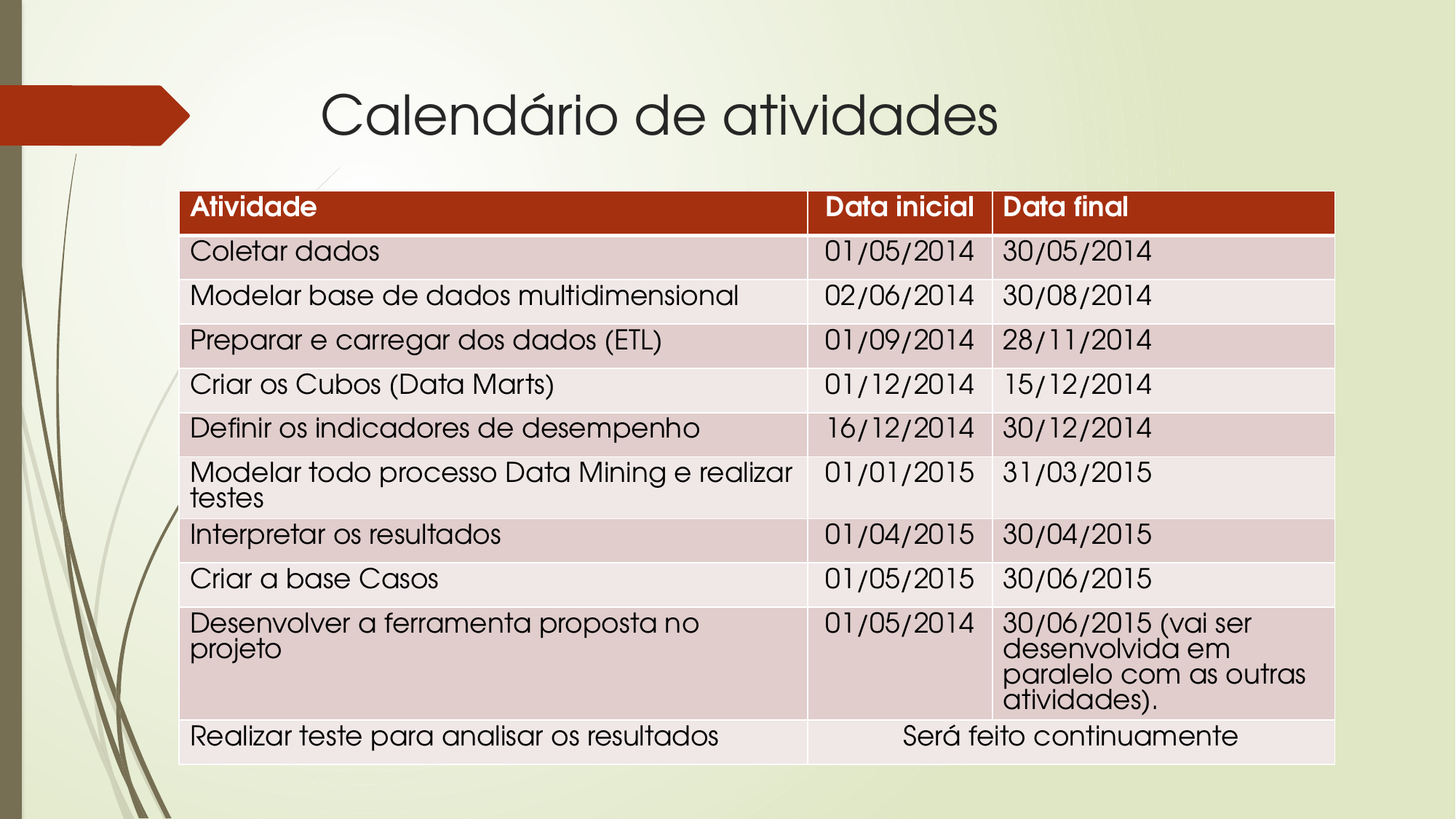

# Calendário de atividades
| Atividade | Data inicial | Data final |
| --- | --- | --- |
| Coletar dados | 01/05/2014 | 30/05/2014 |
| Modelar base de dados multidimensional | 02/06/2014 | 30/08/2014 |
| Preparar e carregar dos dados (ETL) | 01/09/2014 | 28/11/2014 |
| Criar os Cubos (Data Marts) | 01/12/2014 | 15/12/2014 |
| Definir os indicadores de desempenho | 16/12/2014 | 30/12/2014 |
| Modelar todo processo Data Mining e realizar testes | 01/01/2015 | 31/03/2015 |
| Interpretar os resultados | 01/04/2015 | 30/04/2015 |
| Criar a base Casos | 01/05/2015 | 30/06/2015 |
| Desenvolver a ferramenta proposta no projeto | 01/05/2014 | 30/06/2015 (vai ser desenvolvida em paralelo com as outras atividades). |
| Realizar teste para analisar os resultados | Será feito continuamente |  |